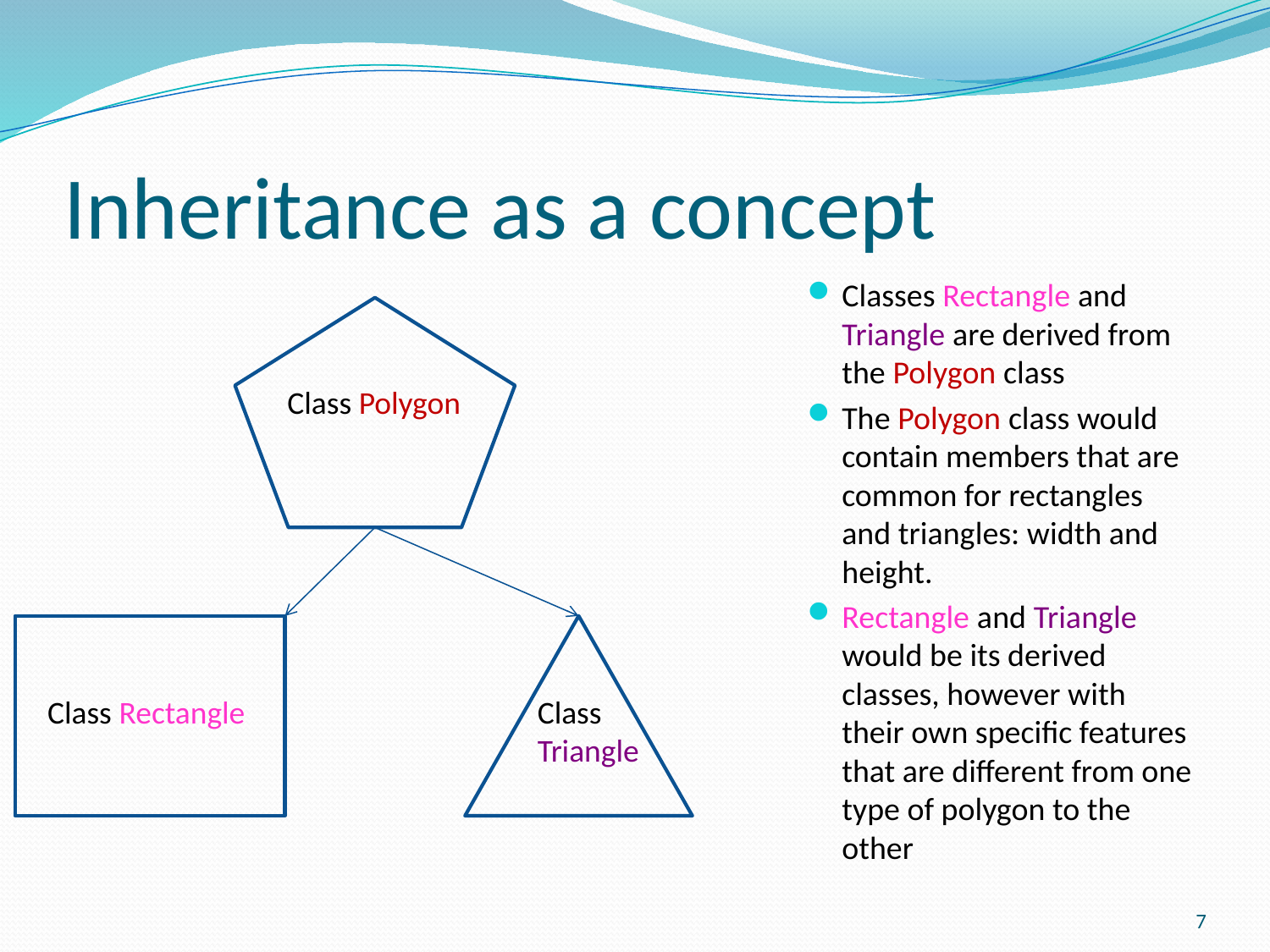

# Inheritance as a concept
Classes Rectangle and Triangle are derived from the Polygon class
The Polygon class would contain members that are common for rectangles and triangles: width and height.
Rectangle and Triangle would be its derived classes, however with their own specific features that are different from one type of polygon to the other

Class Polygon

Class Rectangle
Class Triangle
7